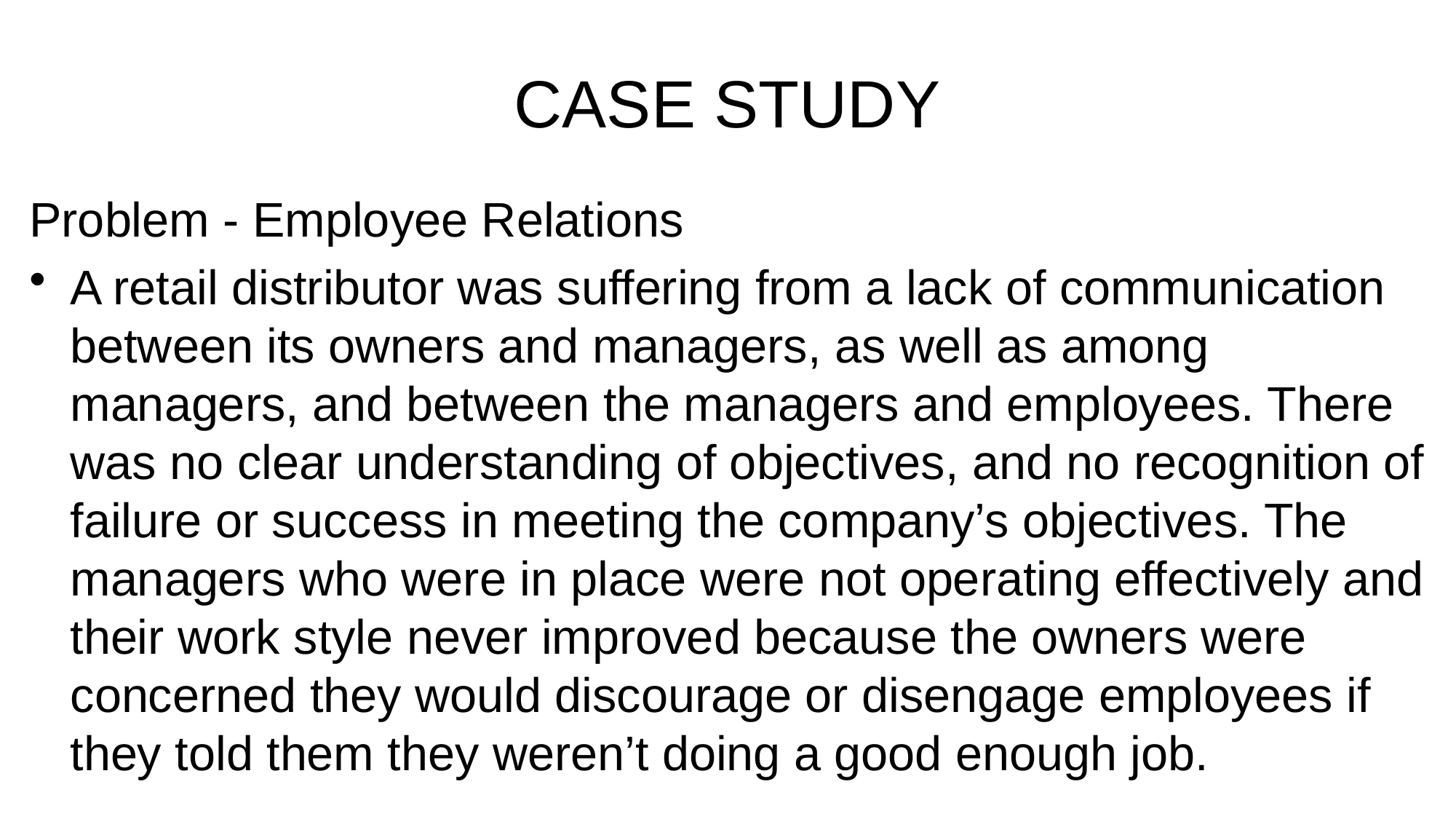

# CASE STUDY
Problem - Employee Relations
A retail distributor was suffering from a lack of communication between its owners and managers, as well as among managers, and between the managers and employees. There was no clear understanding of objectives, and no recognition of failure or success in meeting the company’s objectives. The managers who were in place were not operating effectively and their work style never improved because the owners were concerned they would discourage or disengage employees if they told them they weren’t doing a good enough job.